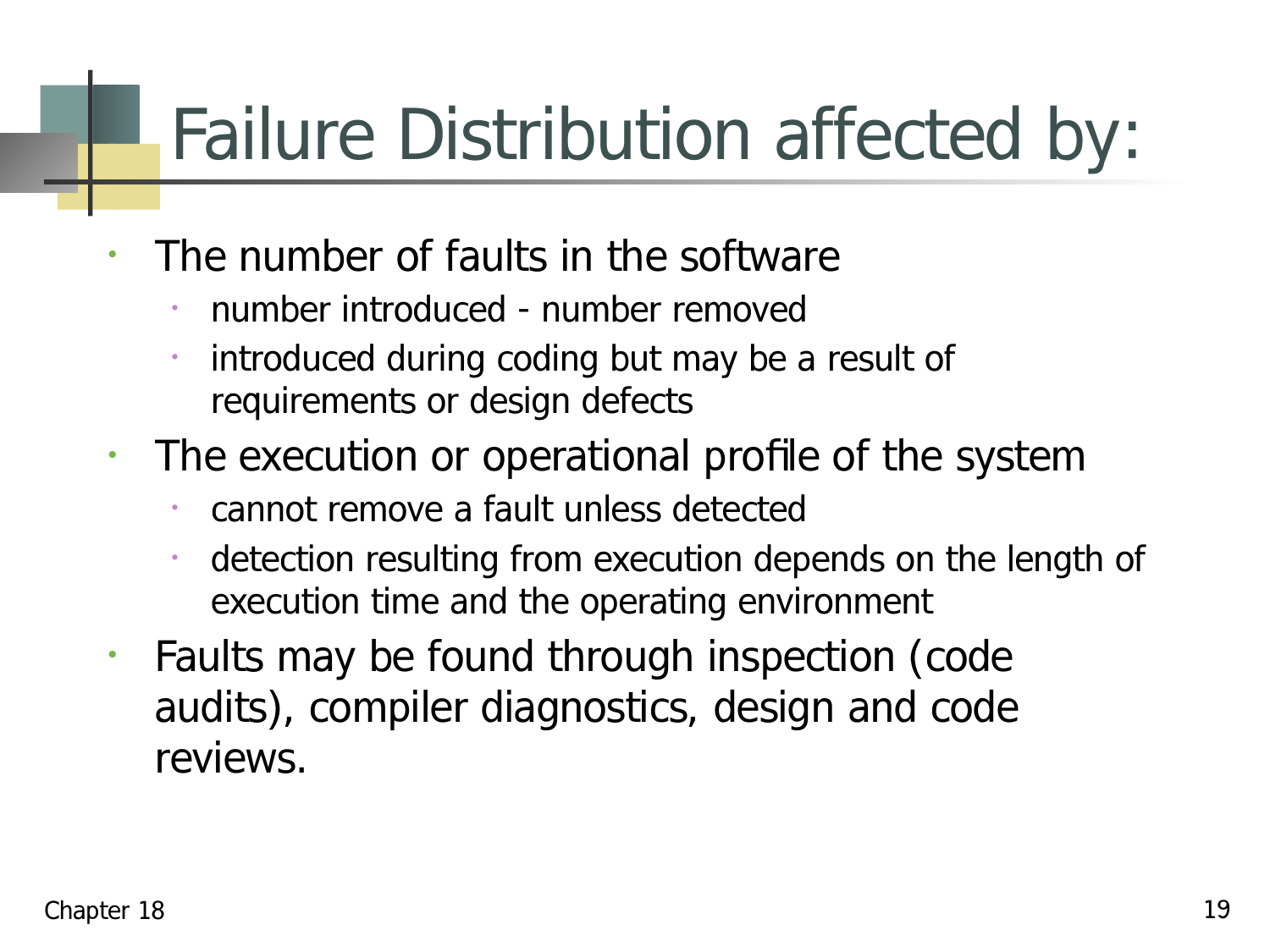

# Failure Distribution affected by:
The number of faults in the software
number introduced - number removed
introduced during coding but may be a result of requirements or design defects
The execution or operational profile of the system
cannot remove a fault unless detected
detection resulting from execution depends on the length of execution time and the operating environment
Faults may be found through inspection (code audits), compiler diagnostics, design and code reviews.
19
Chapter 18